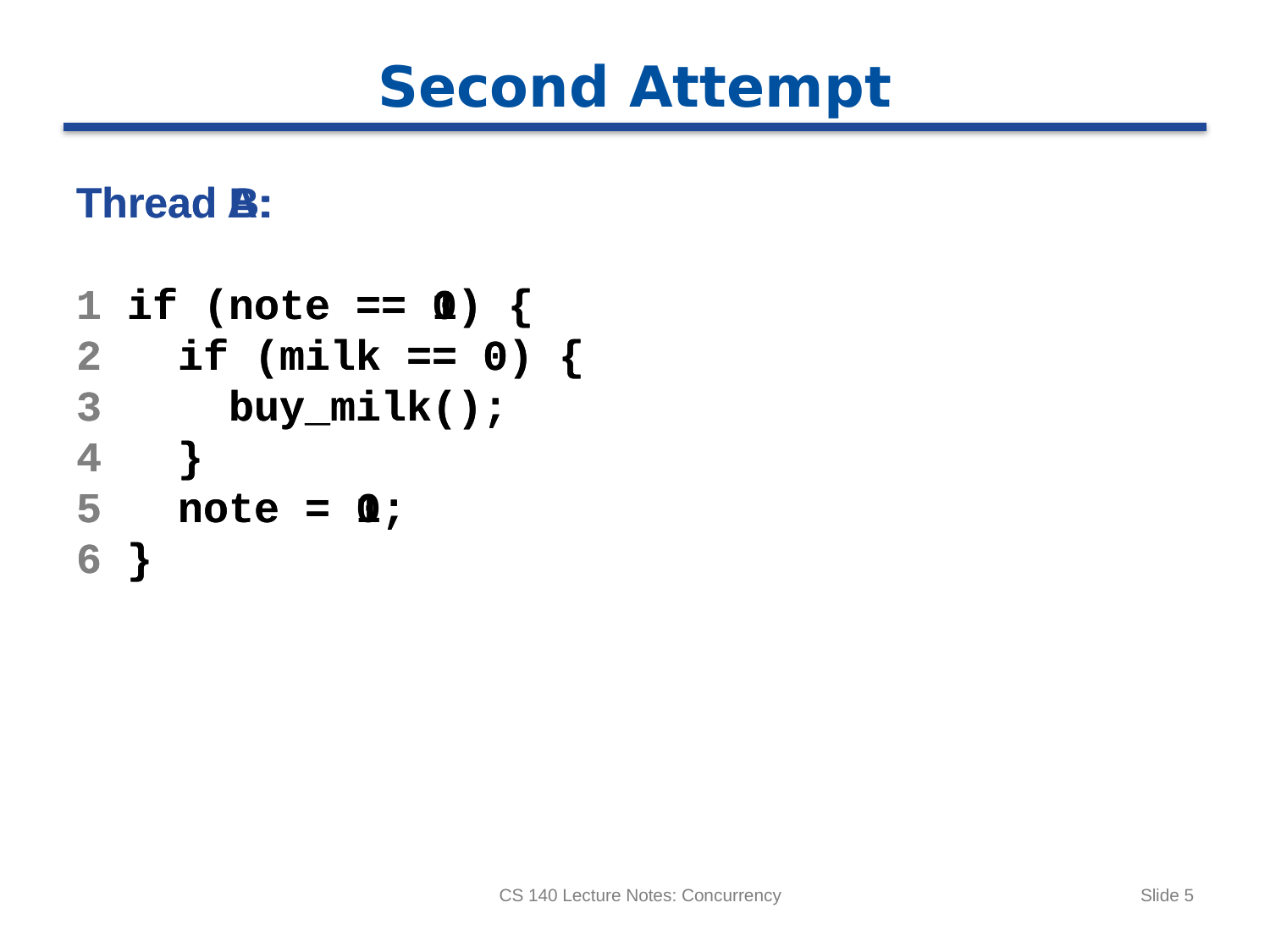

# Second Attempt
Thread A:

1 if (note == 0) {
2   if (milk == 0) {
3     buy_milk();
4   }
5   note = 1;
6 }
Thread B:

1 if (note == 1) {
2   if (milk == 0) {
3     buy_milk();
4   }
5   note = 0;
6 }
CS 140 Lecture Notes: Concurrency
Slide 5